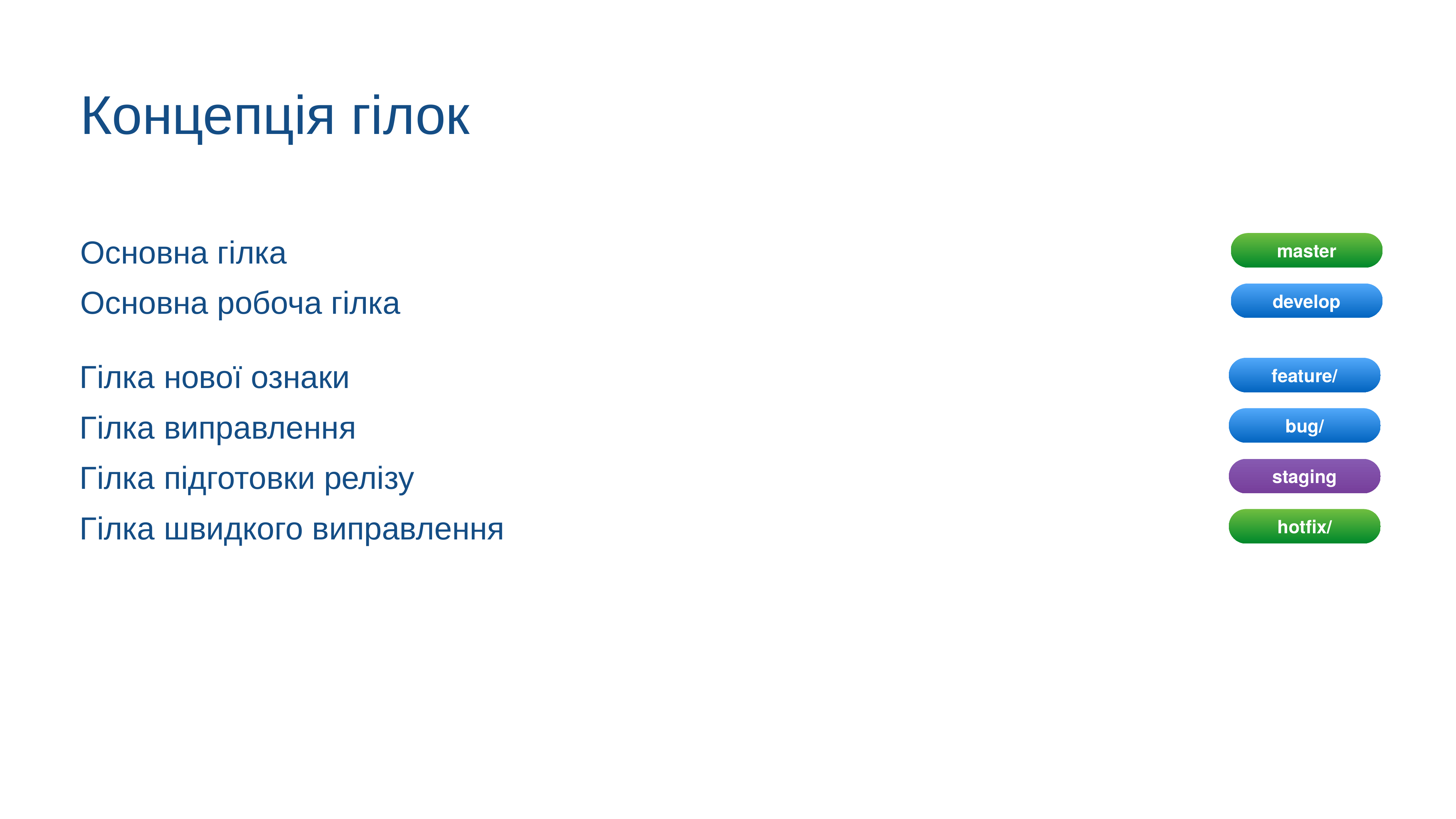

Концепція гілок
Основна гілка
master
Основна робоча гілка
develop
Гілка нової ознаки
feature/
Гілка виправлення
bug/
Гілка підготовки релізу
staging
Гілка швидкого виправлення
hotfix/